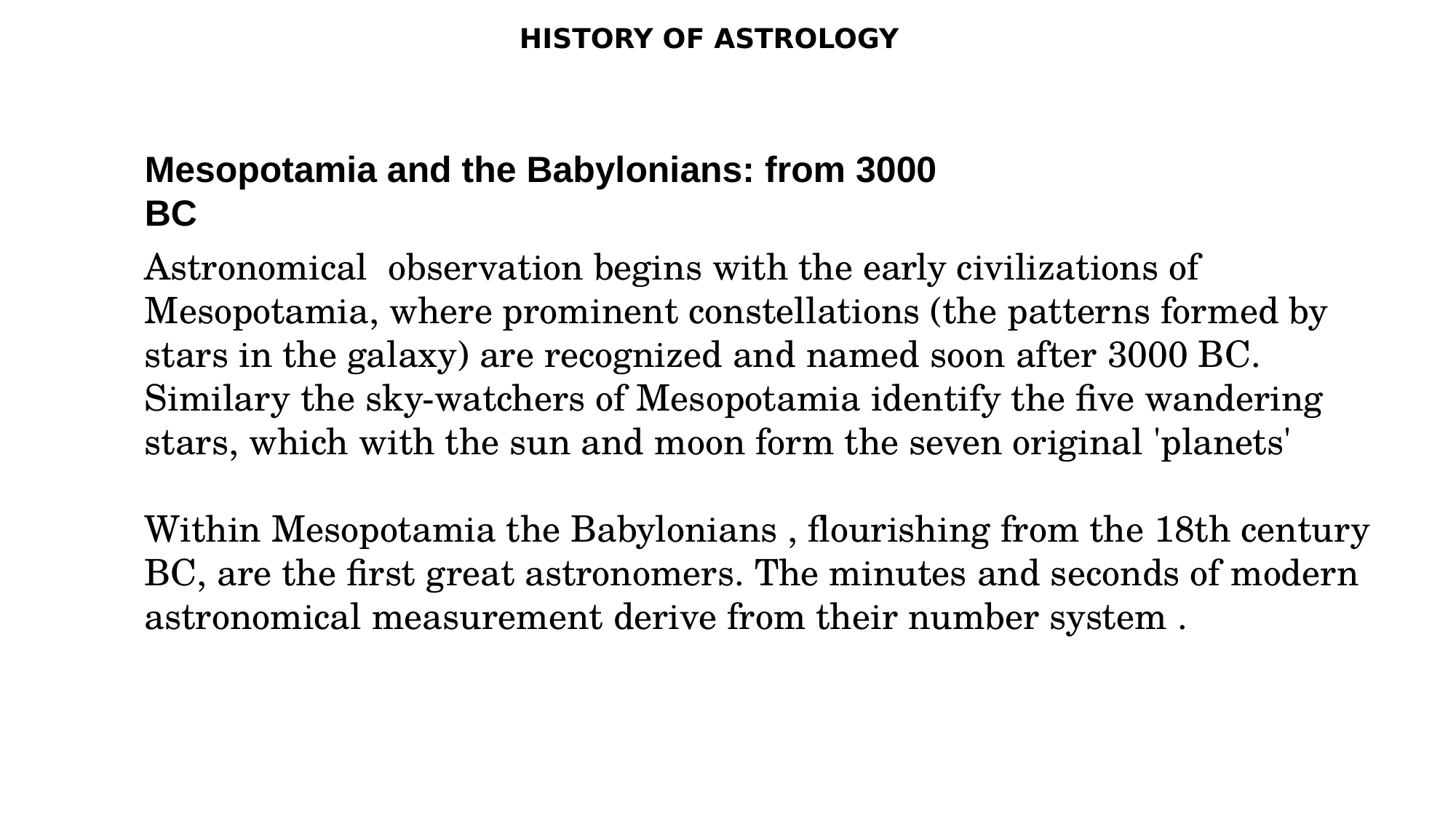

HISTORY OF ASTROLOGY
Mesopotamia and the Babylonians: from 3000 BC
Astronomical  observation begins with the early civilizations of Mesopotamia, where prominent constellations (the patterns formed by stars in the galaxy) are recognized and named soon after 3000 BC. Similary the sky-watchers of Mesopotamia identify the five wandering stars, which with the sun and moon form the seven original 'planets'
Within Mesopotamia the Babylonians , flourishing from the 18th century BC, are the first great astronomers. The minutes and seconds of modern astronomical measurement derive from their number system .